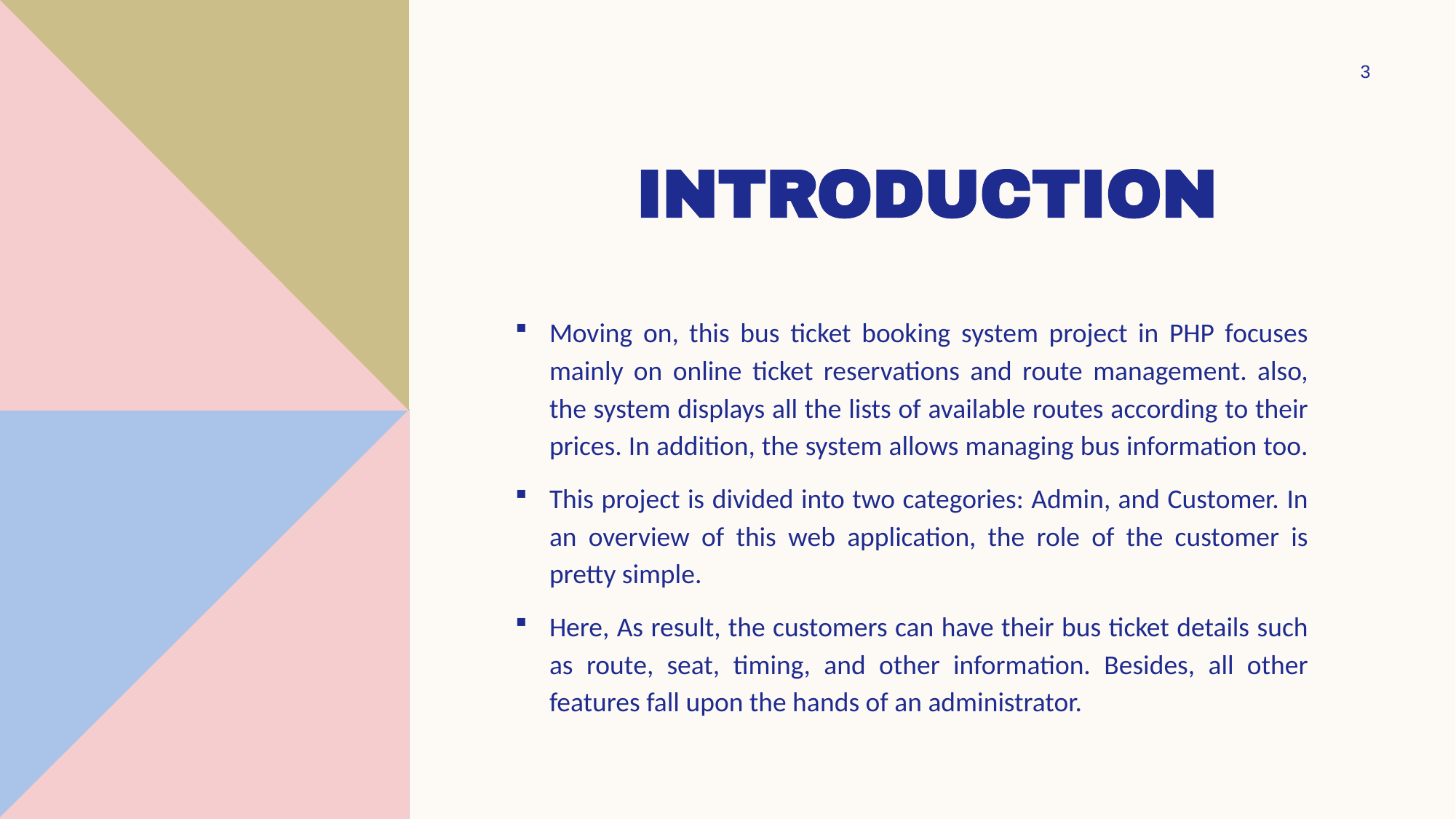

3
# Introduction
Moving on, this bus ticket booking system project in PHP focuses mainly on online ticket reservations and route management. also, the system displays all the lists of available routes according to their prices. In addition, the system allows managing bus information too.
This project is divided into two categories: Admin, and Customer. In an overview of this web application, the role of the customer is pretty simple.
Here, As result, the customers can have their bus ticket details such as route, seat, timing, and other information. Besides, all other features fall upon the hands of an administrator.